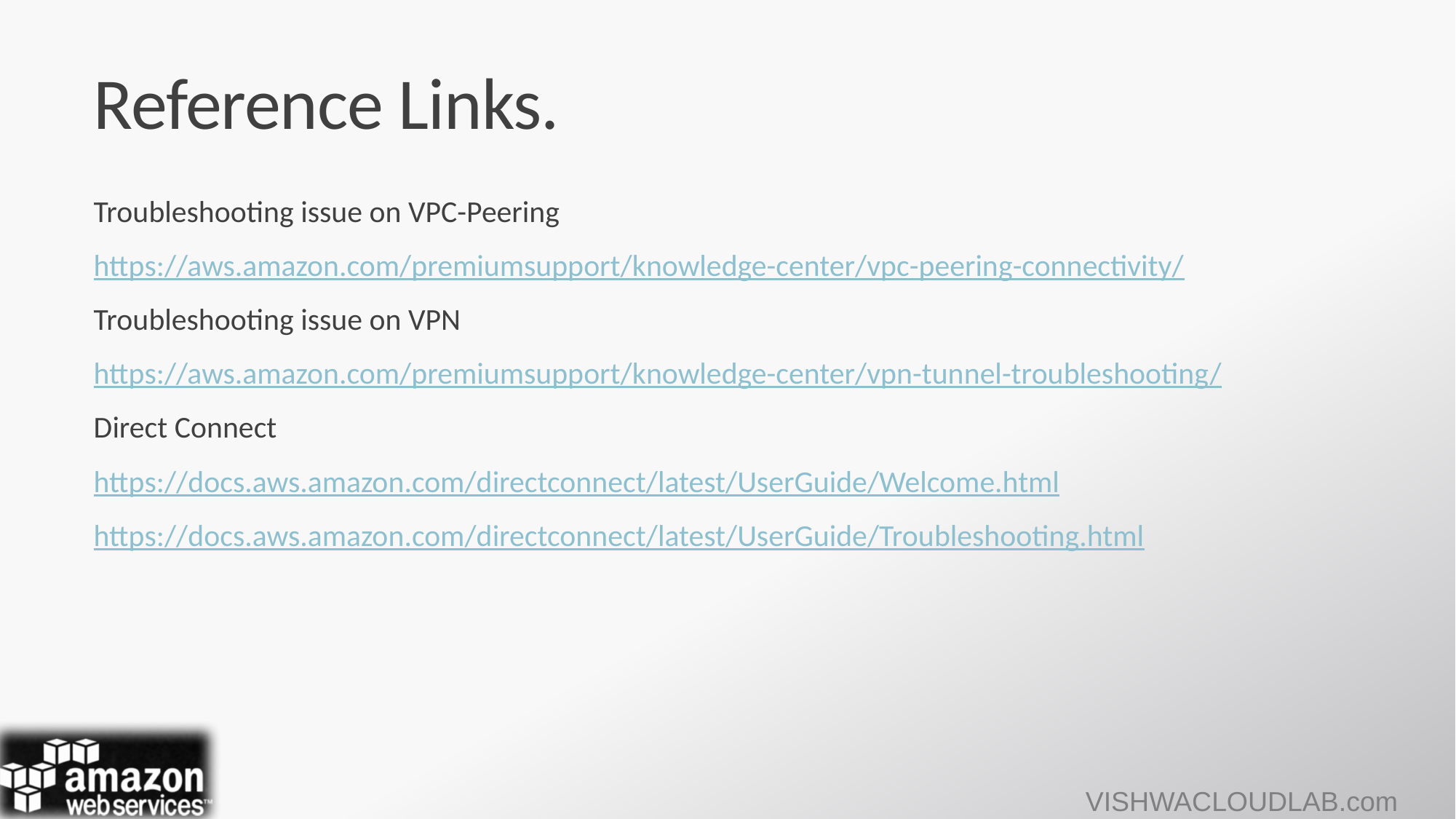

# Reference Links.
Troubleshooting issue on VPC-Peering
https://aws.amazon.com/premiumsupport/knowledge-center/vpc-peering-connectivity/
Troubleshooting issue on VPN
https://aws.amazon.com/premiumsupport/knowledge-center/vpn-tunnel-troubleshooting/
Direct Connect
https://docs.aws.amazon.com/directconnect/latest/UserGuide/Welcome.html
https://docs.aws.amazon.com/directconnect/latest/UserGuide/Troubleshooting.html